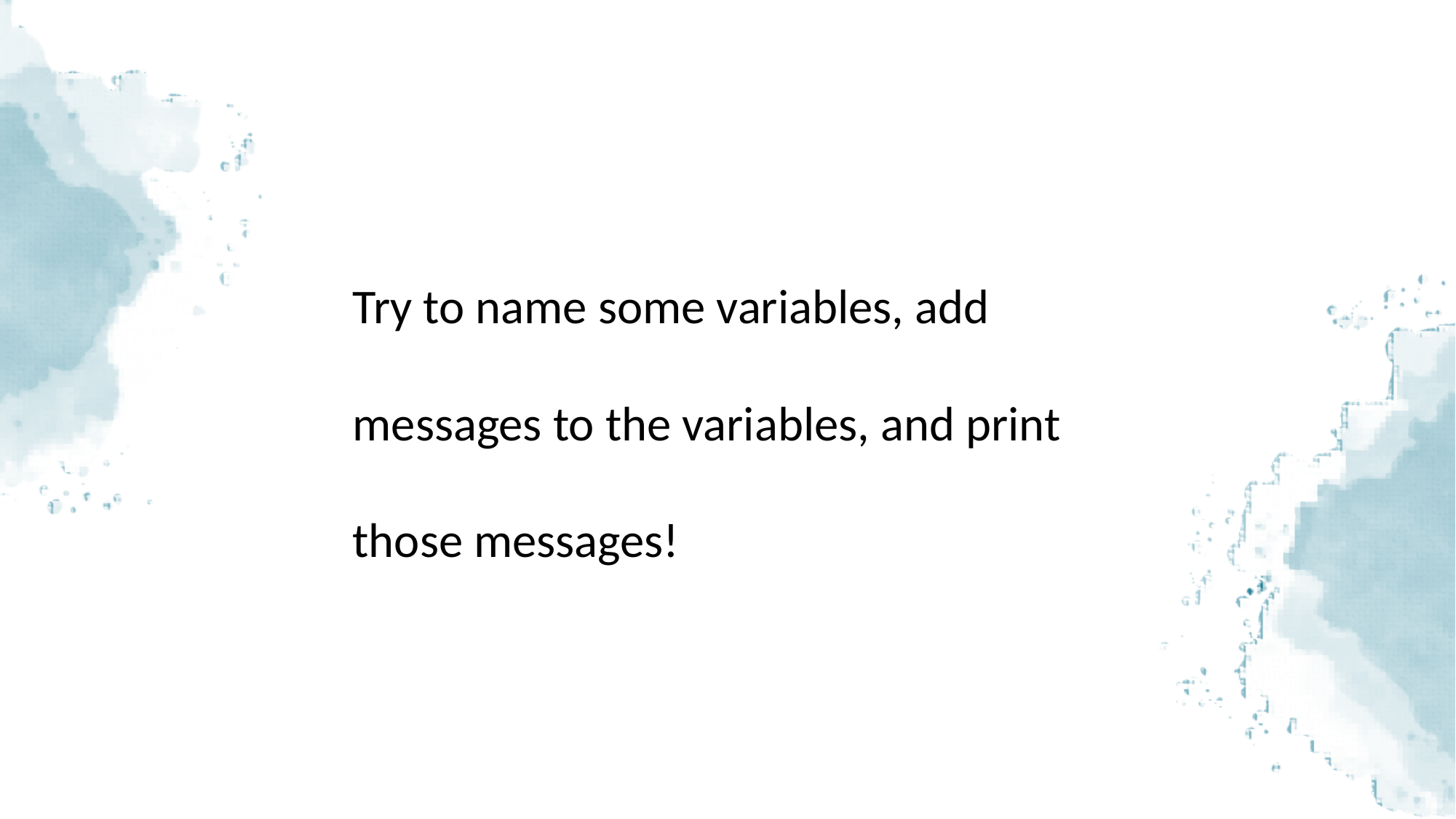

Try to name some variables, add messages to the variables, and print those messages!